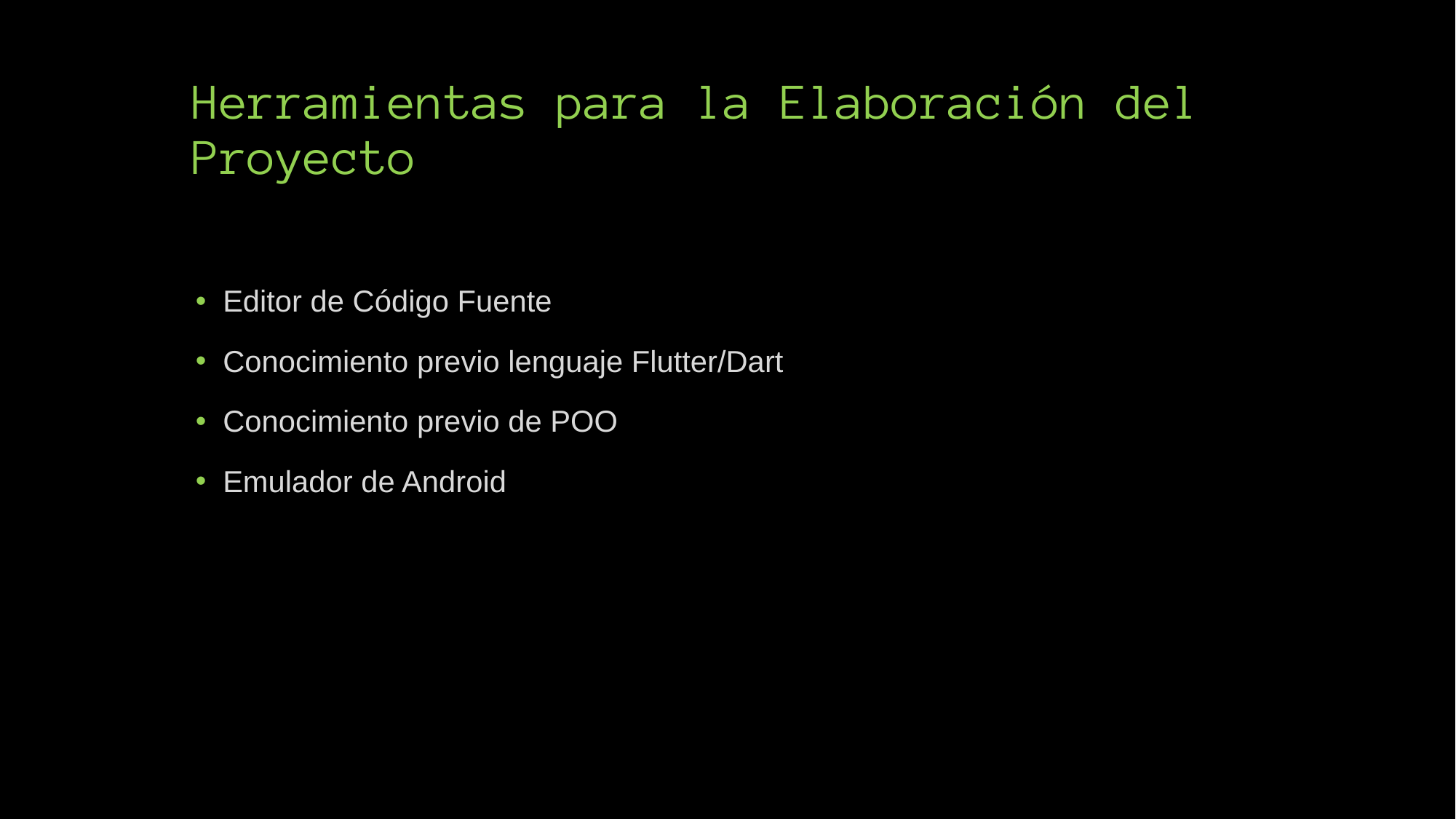

# Herramientas para la Elaboración del Proyecto
Editor de Código Fuente
Conocimiento previo lenguaje Flutter/Dart
Conocimiento previo de POO
Emulador de Android